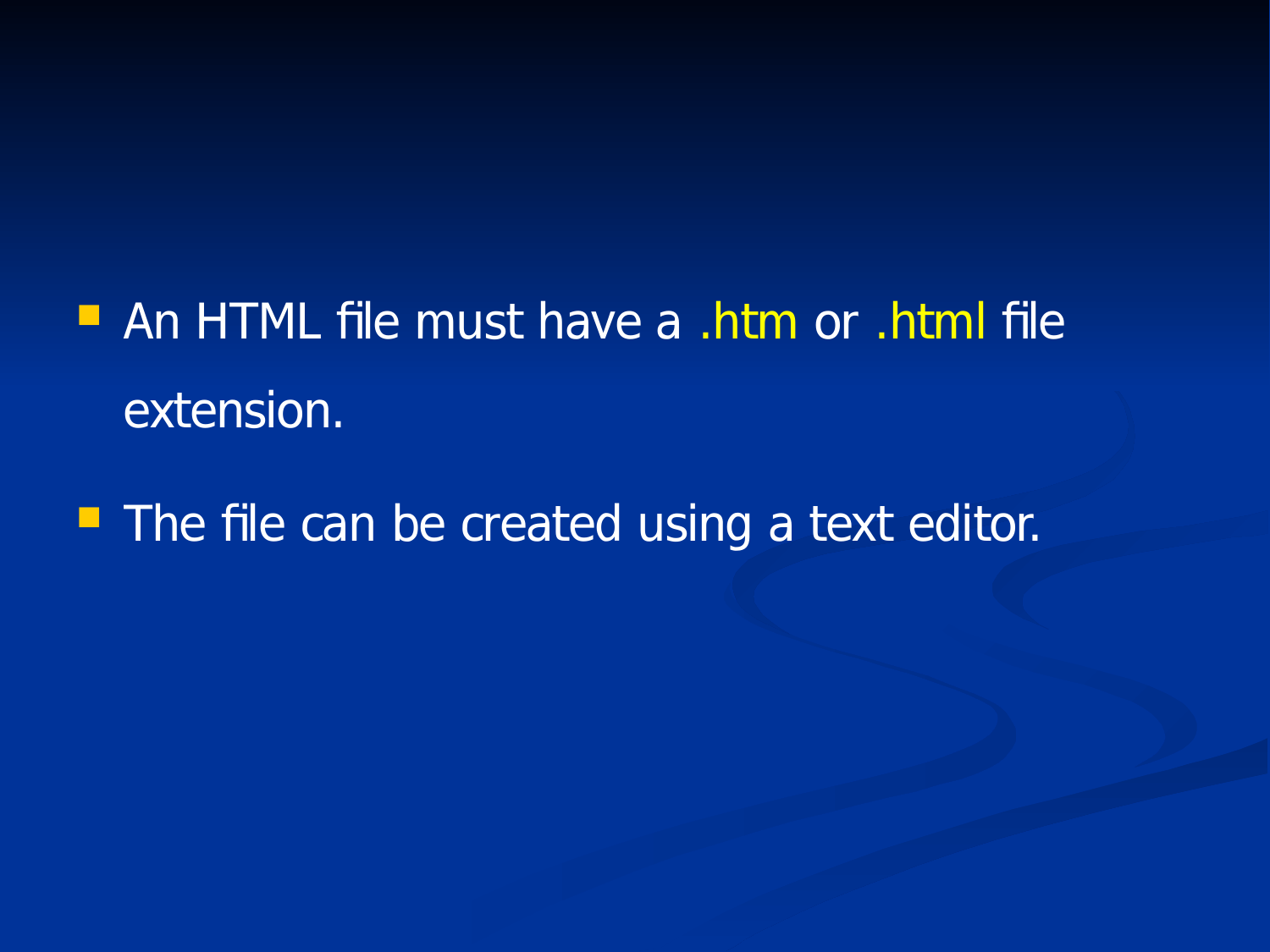

An HTML file must have a .htm or .html file extension.
The file can be created using a text editor.